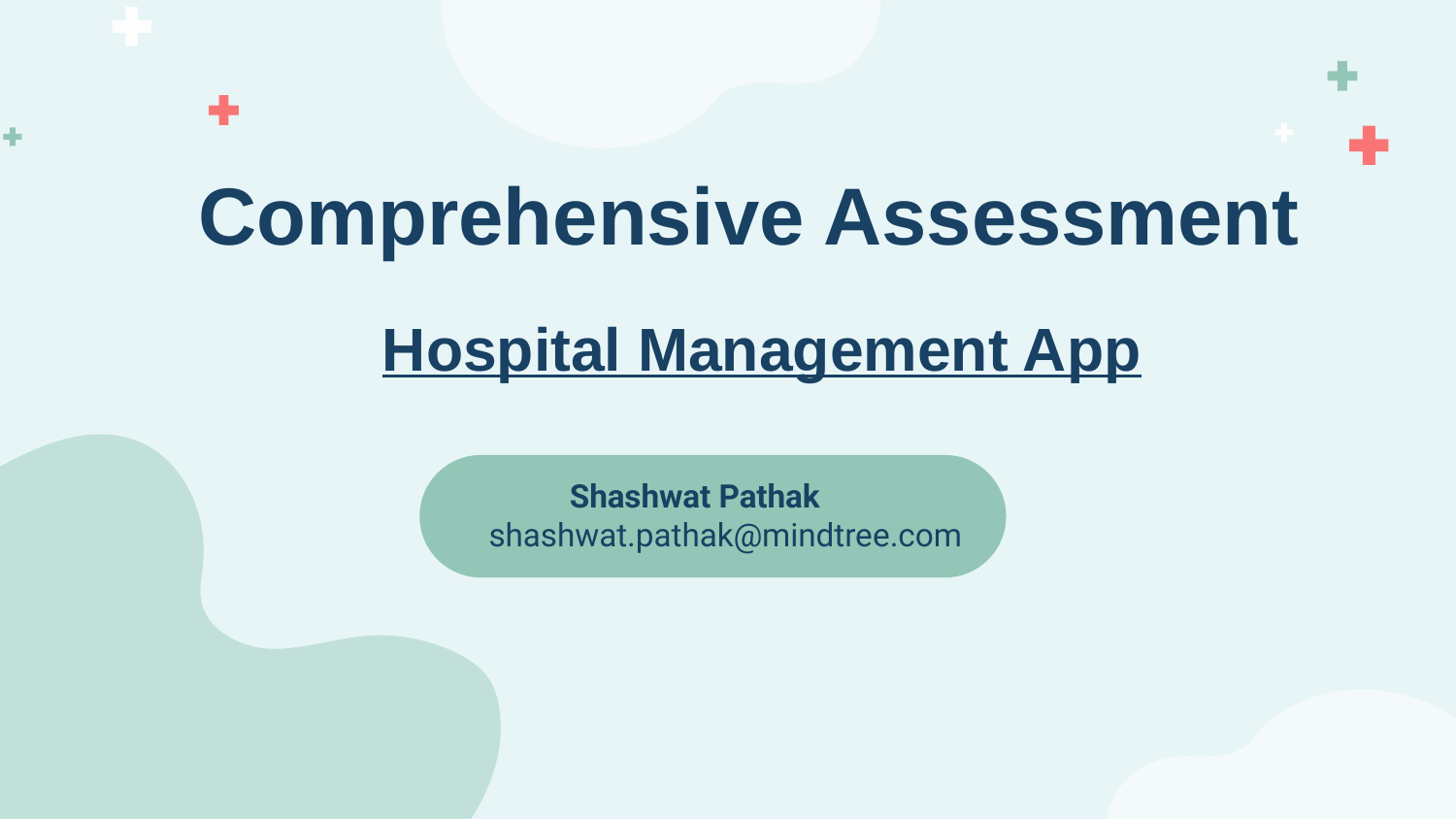

# Comprehensive Assessment
Hospital Management App

           Shashwat Pathak
shashwat.pathak@mindtree.com